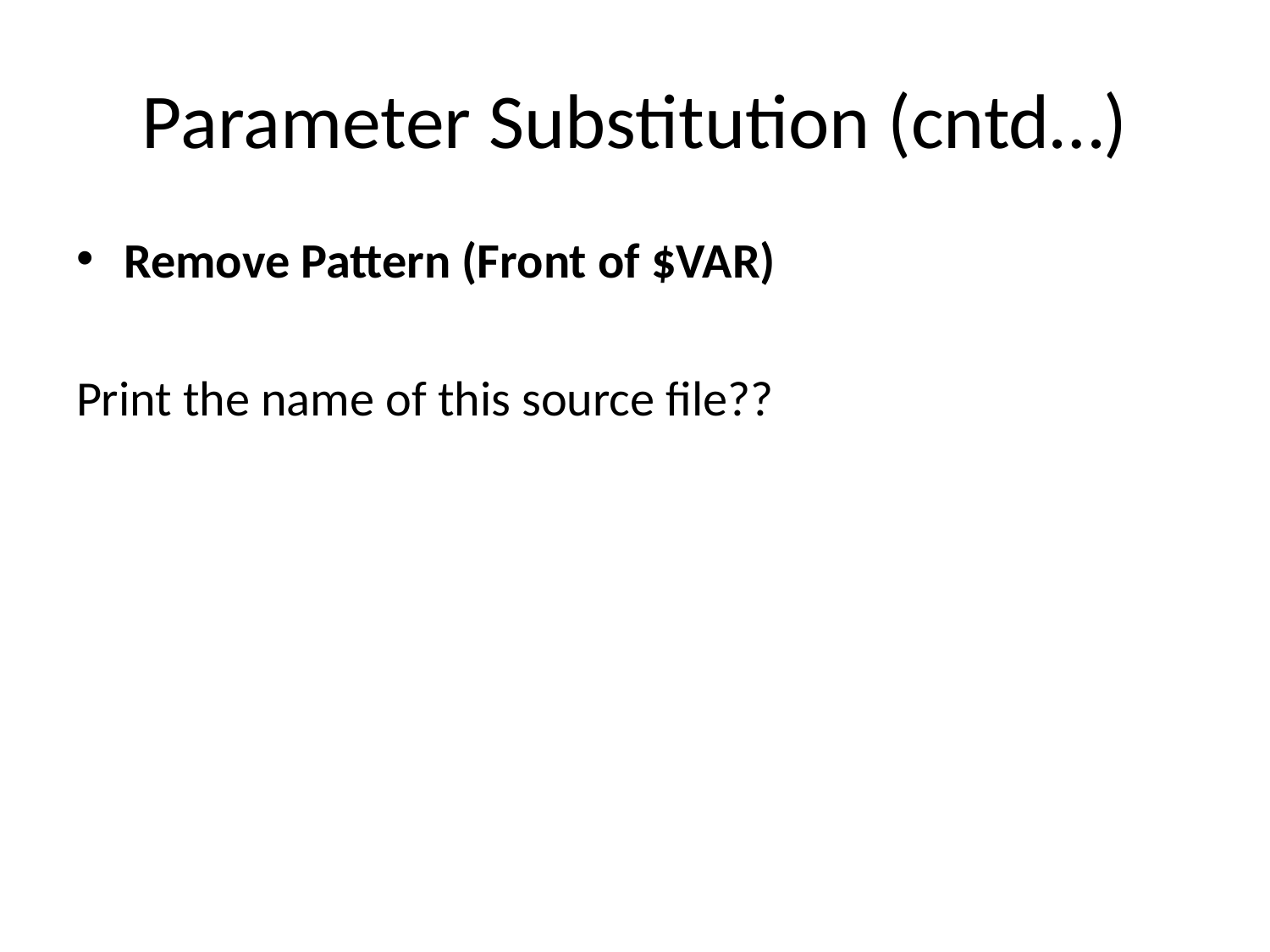

# Parameter Substitution (cntd…)
Remove Pattern (Front of $VAR)

Print the name of this source file??